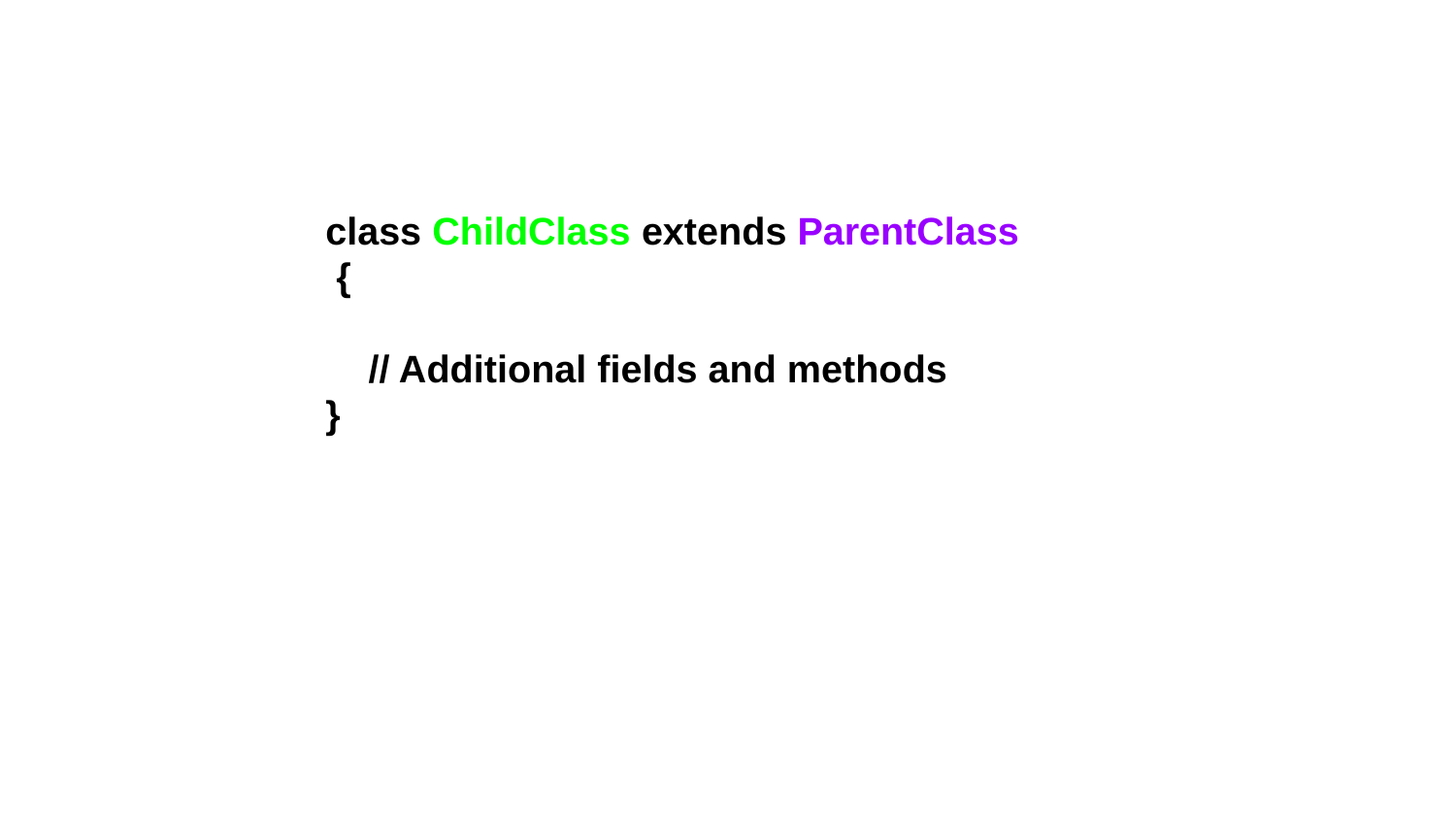

class ChildClass extends ParentClass
 {

    // Additional fields and methods
}